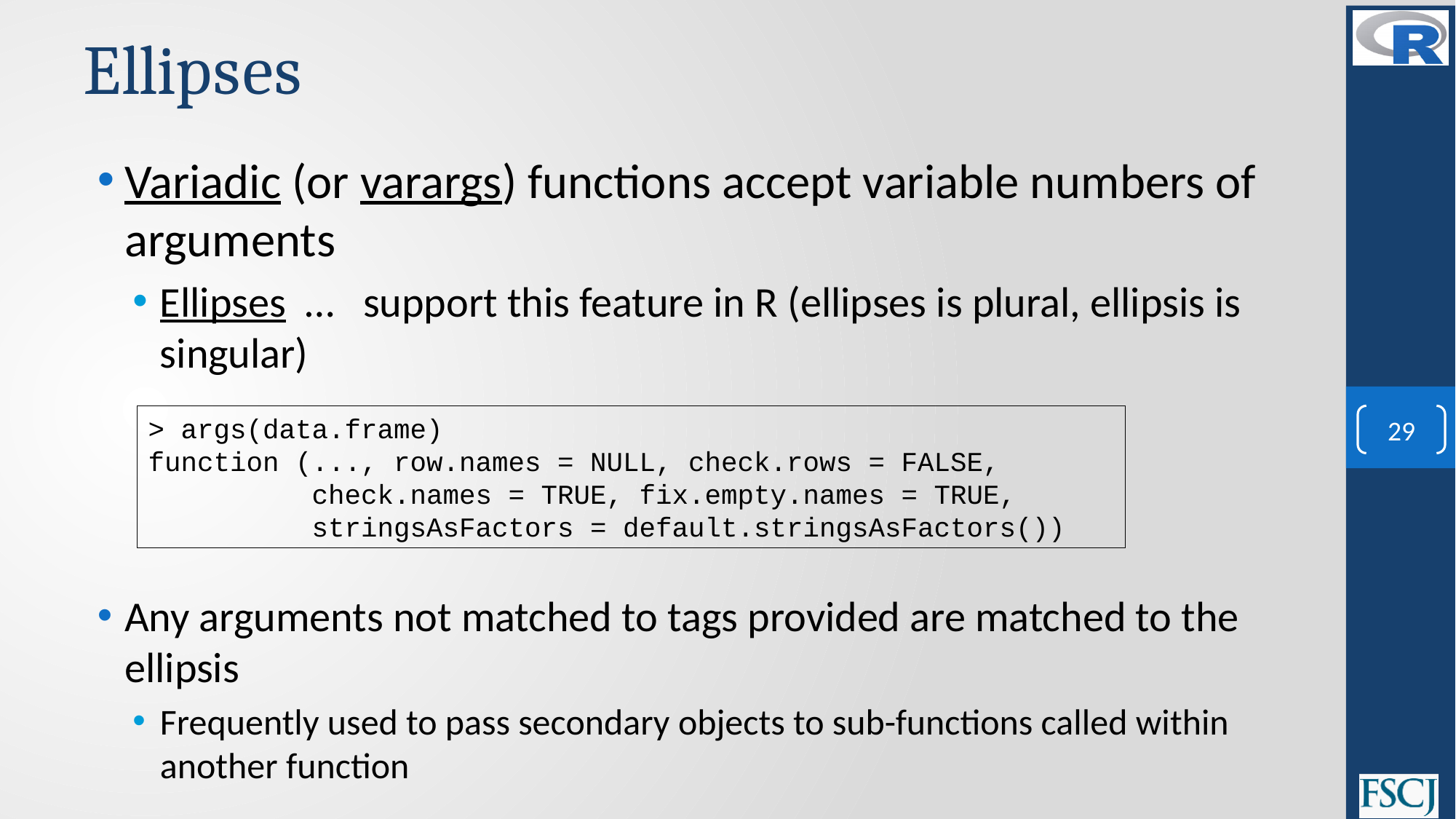

# Ellipses
Variadic (or varargs) functions accept variable numbers of arguments
Ellipses  …   support this feature in R (ellipses is plural, ellipsis is singular)

Any arguments not matched to tags provided are matched to the ellipsis
Frequently used to pass secondary objects to sub-functions called within another function

> args(data.frame)
function (..., row.names = NULL, check.rows = FALSE,
          check.names = TRUE, fix.empty.names = TRUE,
          stringsAsFactors = default.stringsAsFactors())
29